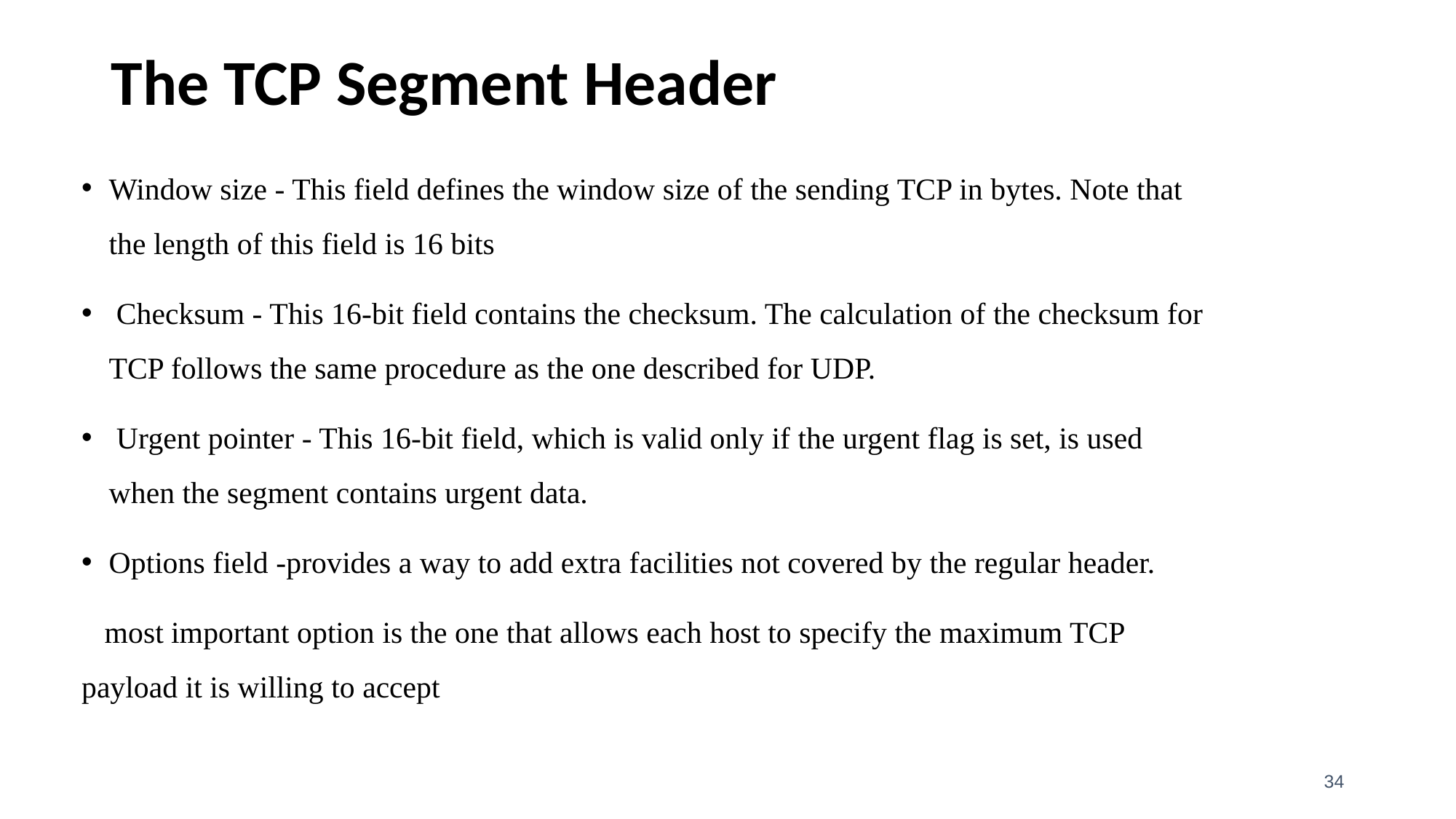

# The TCP Segment Header
Window size - This field defines the window size of the sending TCP in bytes. Note that the length of this field is 16 bits
 Checksum - This 16-bit field contains the checksum. The calculation of the checksum for TCP follows the same procedure as the one described for UDP.
 Urgent pointer - This 16-bit field, which is valid only if the urgent flag is set, is used when the segment contains urgent data.
Options field -provides a way to add extra facilities not covered by the regular header.
   most important option is the one that allows each host to specify the maximum TCP    payload it is willing to accept
34